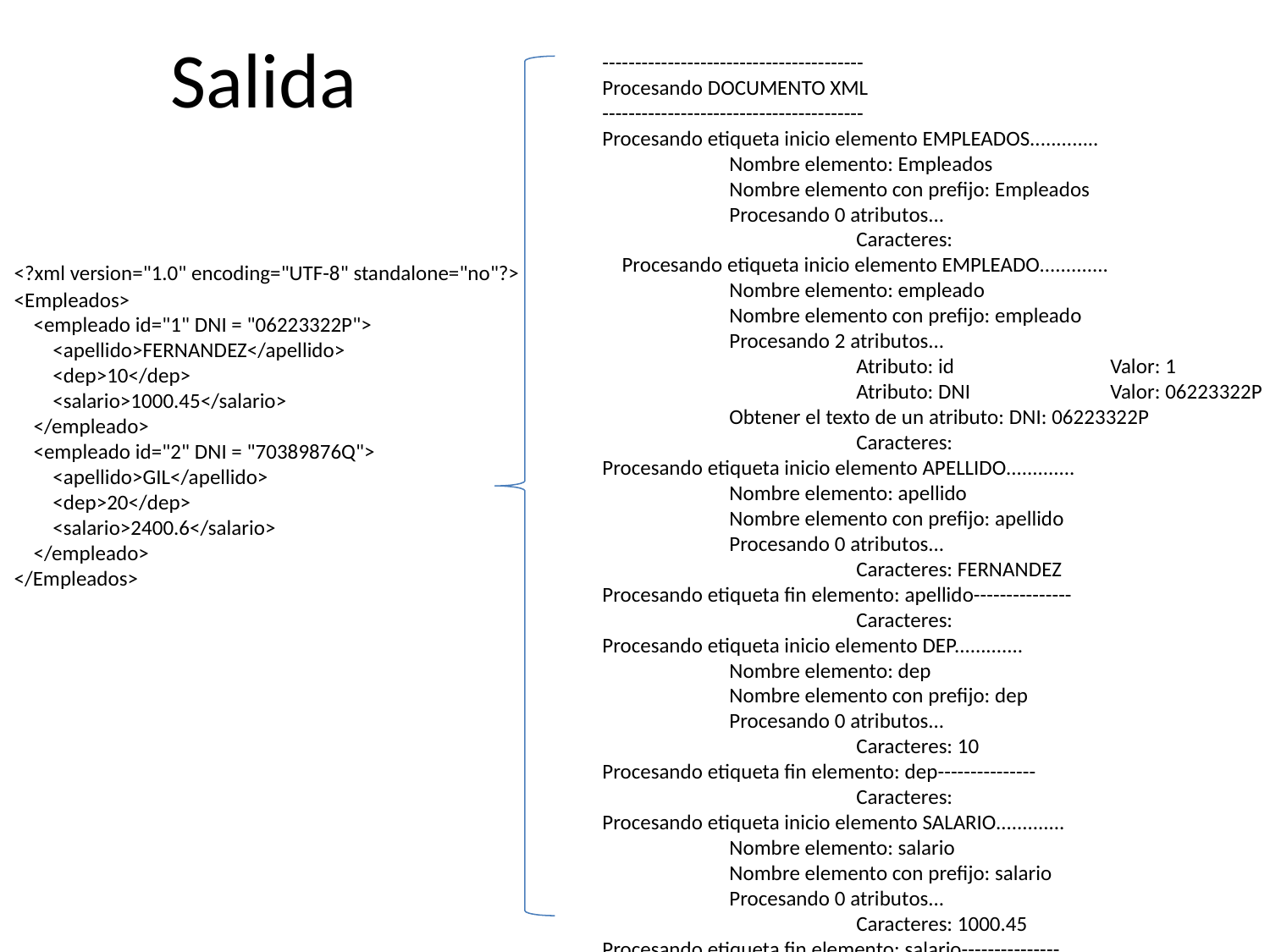

----------------------------------------
Procesando DOCUMENTO XML
----------------------------------------
Procesando etiqueta inicio elemento EMPLEADOS.............
	Nombre elemento: Empleados
	Nombre elemento con prefijo: Empleados
	Procesando 0 atributos...
		Caracteres:
    Procesando etiqueta inicio elemento EMPLEADO.............
	Nombre elemento: empleado
	Nombre elemento con prefijo: empleado
	Procesando 2 atributos...
		Atributo: id		Valor: 1
		Atributo: DNI		Valor: 06223322P
	Obtener el texto de un atributo: DNI: 06223322P
		Caracteres:
Procesando etiqueta inicio elemento APELLIDO.............
	Nombre elemento: apellido
	Nombre elemento con prefijo: apellido
	Procesando 0 atributos...
		Caracteres: FERNANDEZ
Procesando etiqueta fin elemento: apellido---------------
		Caracteres:
Procesando etiqueta inicio elemento DEP.............
	Nombre elemento: dep
	Nombre elemento con prefijo: dep
	Procesando 0 atributos...
		Caracteres: 10
Procesando etiqueta fin elemento: dep---------------
		Caracteres:
Procesando etiqueta inicio elemento SALARIO.............
	Nombre elemento: salario
	Nombre elemento con prefijo: salario
	Procesando 0 atributos...
		Caracteres: 1000.45
Procesando etiqueta fin elemento: salario---------------
		Caracteres:
 Procesando etiqueta fin elemento: empleado---------------
		Caracteres:
 Procesando etiqueta inicio elemento EMPLEADO.............
	Nombre elemento: empleado
	Nombre elemento con prefijo: empleado
	Procesando 2 atributos...
		Atributo: id		Valor: 2
		Atributo: DNI		Valor: 70389876Q
	Obtener el texto de un atributo: DNI: 70389876Q
		Caracteres:
 Procesando etiqueta inicio elemento APELLIDO.............
	Nombre elemento: apellido
	Nombre elemento con prefijo: apellido
	Procesando 0 atributos...
		Caracteres: GIL

Procesando etiqueta fin elemento: apellido---------------
		Caracteres:

Procesando etiqueta inicio elemento DEP.............
	Nombre elemento: dep
	Nombre elemento con prefijo: dep
	Procesando 0 atributos...
		Caracteres: 20

Procesando etiqueta fin elemento: dep---------------
		Caracteres:

Procesando etiqueta inicio elemento SALARIO.............
	Nombre elemento: salario
	Nombre elemento con prefijo: salario
	Procesando 0 atributos...
		Caracteres: 2400.6

Procesando etiqueta fin elemento: salario---------------
		Caracteres:

Procesando etiqueta fin elemento: empleado---------------
		Caracteres:

Procesando etiqueta fin elemento: Empleados---------------
Final del DOCUMENTO XML
-------------------------
Salida

﻿<?xml version="1.0" encoding="UTF-8" standalone="no"?>
<Empleados>
    <empleado id="1" DNI = "06223322P">
        <apellido>FERNANDEZ</apellido>
        <dep>10</dep>
        <salario>1000.45</salario>
    </empleado>
    <empleado id="2" DNI = "70389876Q">
        <apellido>GIL</apellido>
        <dep>20</dep>
        <salario>2400.6</salario>
    </empleado>
</Empleados>